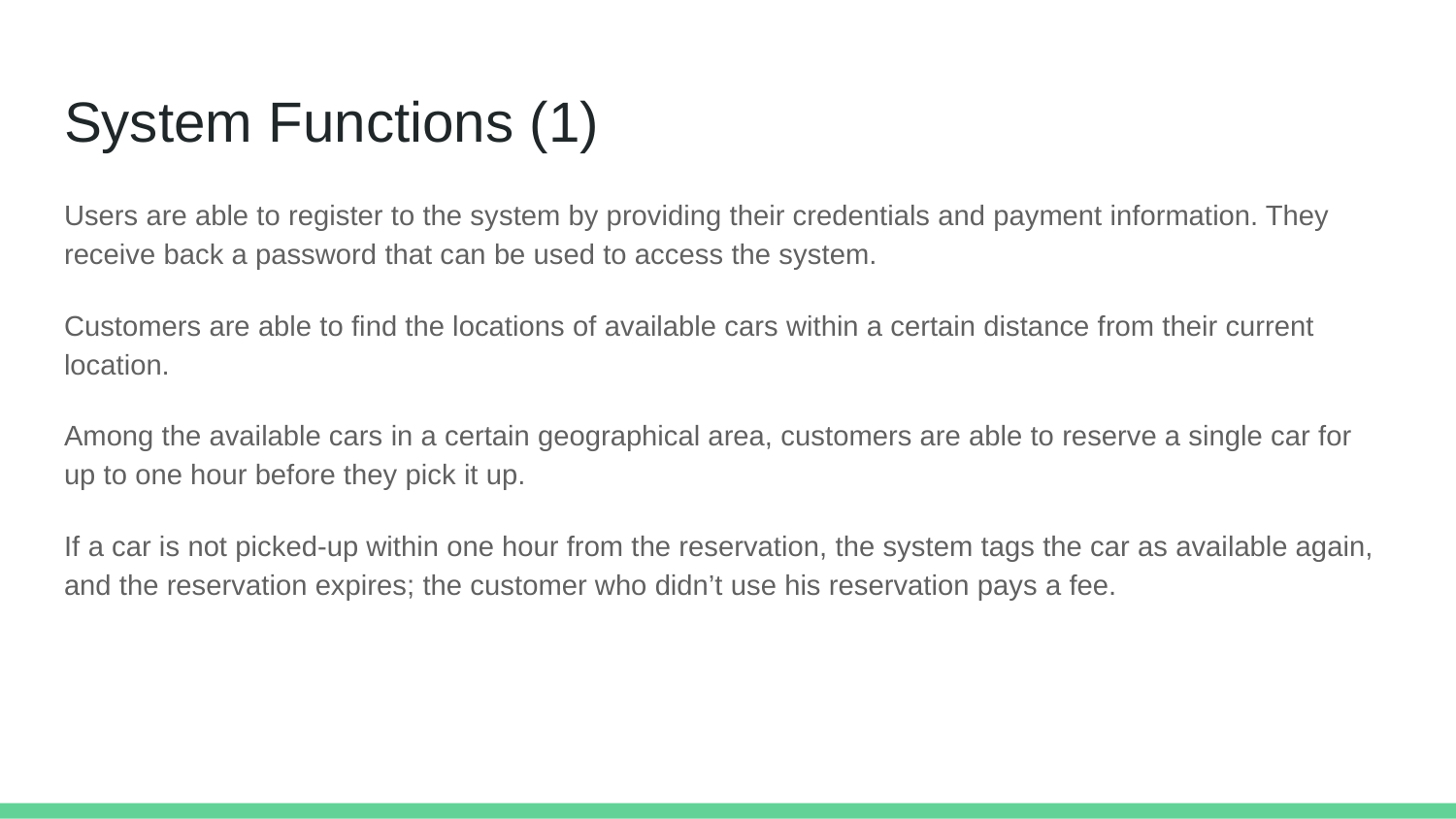

# System Functions (1)
Users are able to register to the system by providing their credentials and payment information. They receive back a password that can be used to access the system.
Customers are able to find the locations of available cars within a certain distance from their current location.
Among the available cars in a certain geographical area, customers are able to reserve a single car for up to one hour before they pick it up.
If a car is not picked-up within one hour from the reservation, the system tags the car as available again, and the reservation expires; the customer who didn’t use his reservation pays a fee.